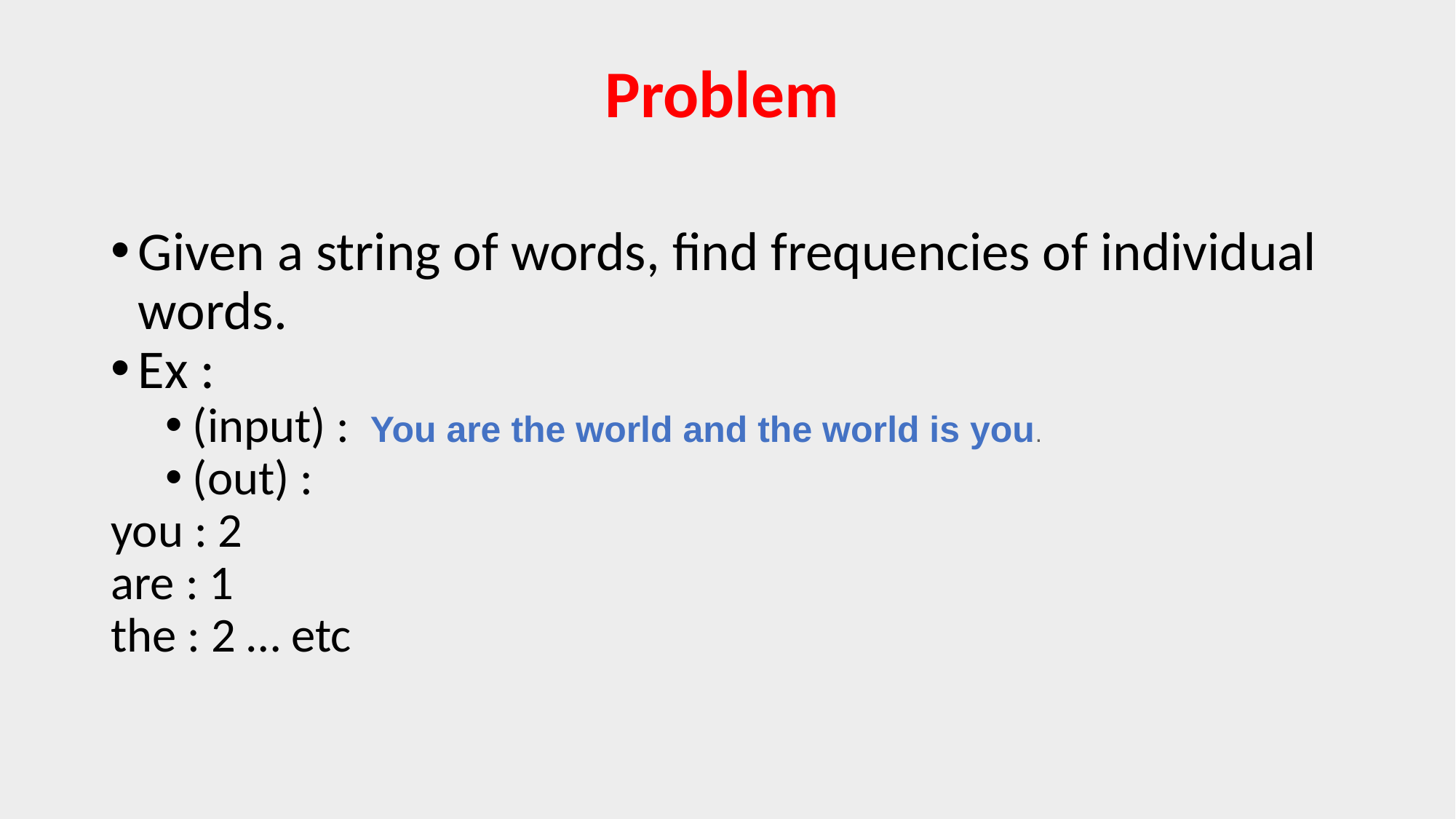

# Problem
Given a string of words, find frequencies of individual words.
Ex :
(input) :  You are the world and the world is you.
(out) :
	you : 2
	are : 1
	the : 2 … etc